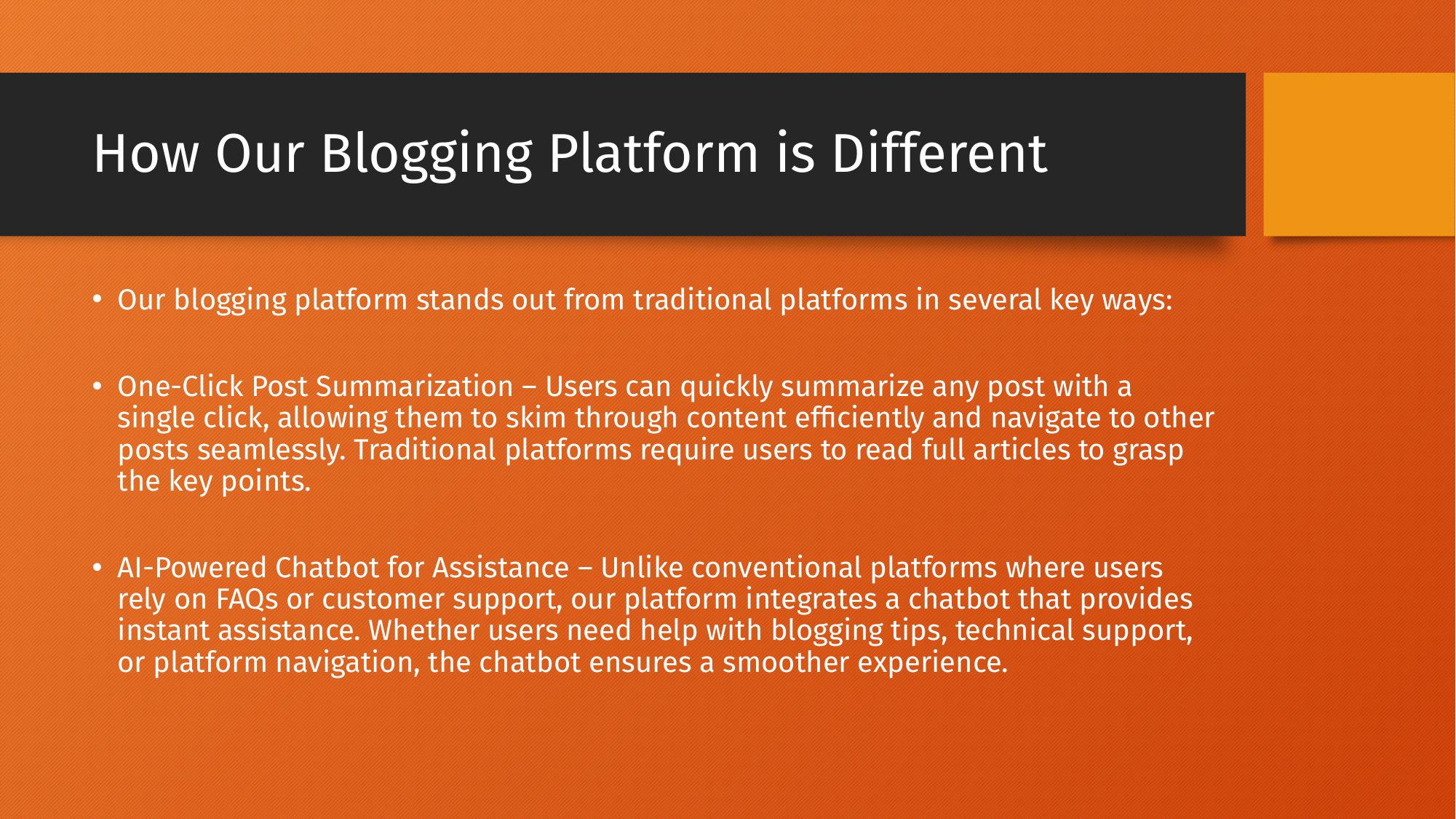

# How Our Blogging Platform is Different
Our blogging platform stands out from traditional platforms in several key ways:

One-Click Post Summarization – Users can quickly summarize any post with a single click, allowing them to skim through content efficiently and navigate to other posts seamlessly. Traditional platforms require users to read full articles to grasp the key points.

AI-Powered Chatbot for Assistance – Unlike conventional platforms where users rely on FAQs or customer support, our platform integrates a chatbot that provides instant assistance. Whether users need help with blogging tips, technical support, or platform navigation, the chatbot ensures a smoother experience.